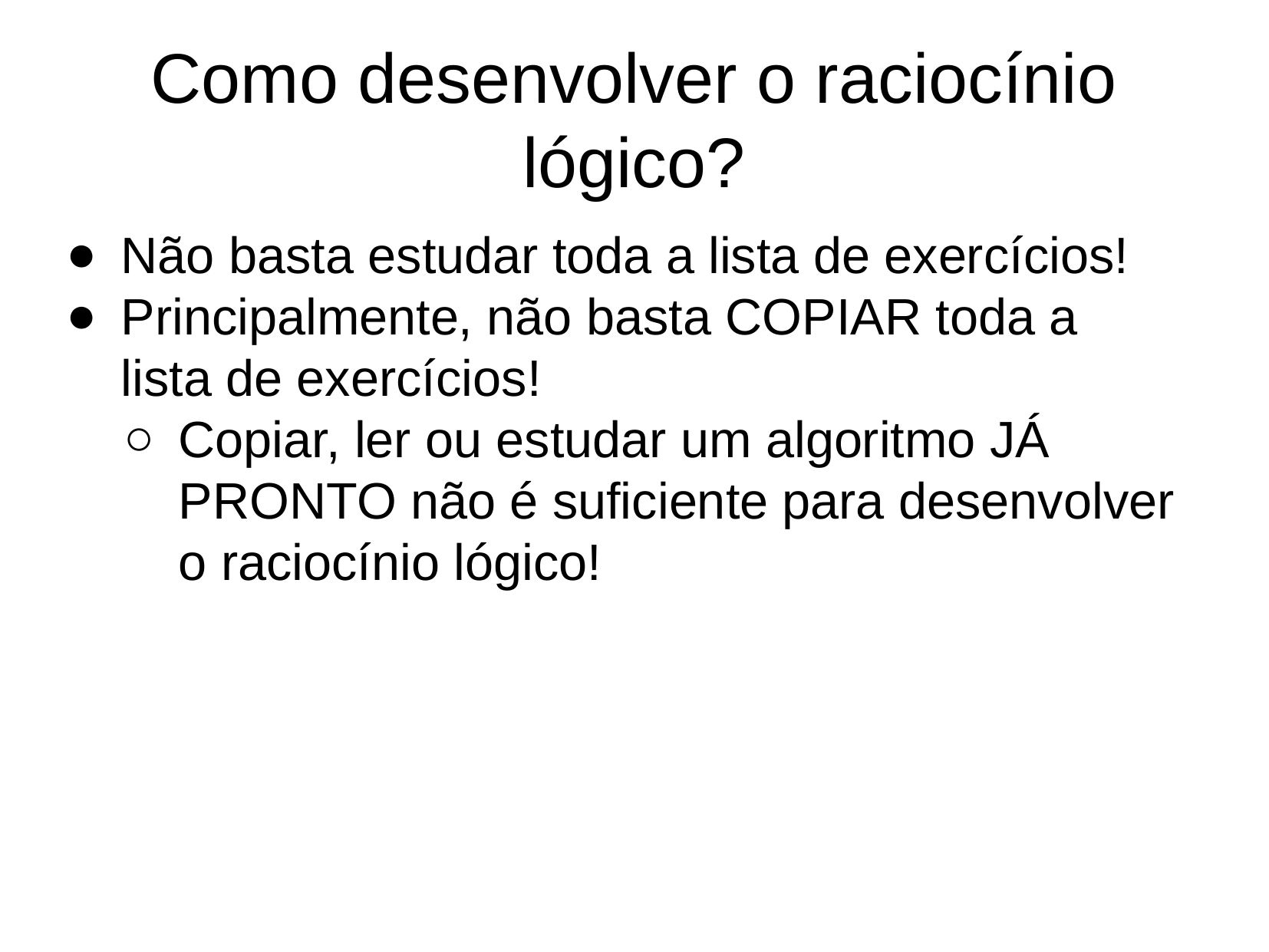

Como desenvolver o raciocínio lógico?
Não basta estudar toda a lista de exercícios!
Principalmente, não basta COPIAR toda a lista de exercícios!
Copiar, ler ou estudar um algoritmo JÁ PRONTO não é suficiente para desenvolver o raciocínio lógico!